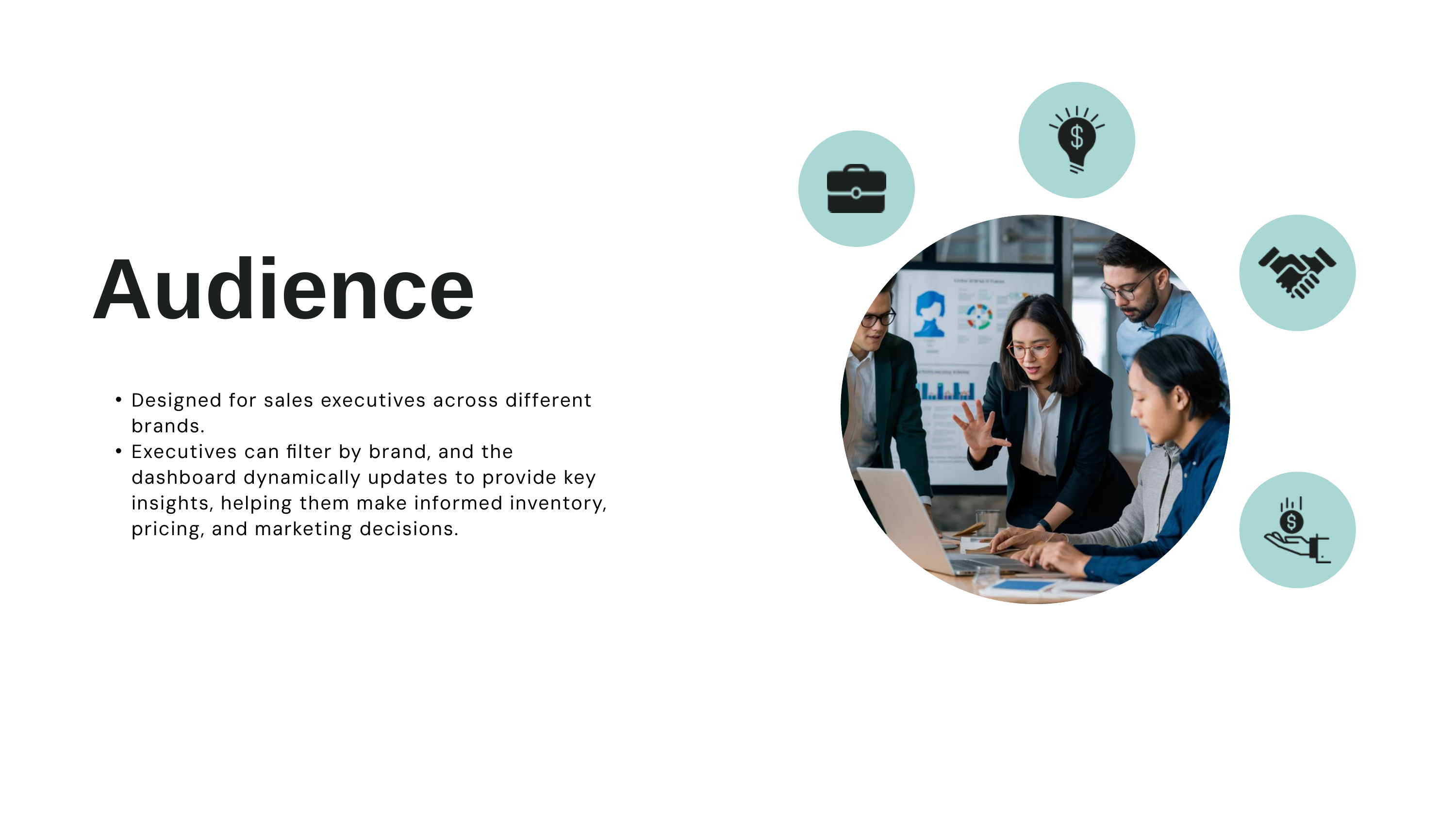

Audience

Designed for sales executives across different brands.
Executives can filter by brand, and the dashboard dynamically updates to provide key insights, helping them make informed inventory, pricing, and marketing decisions.